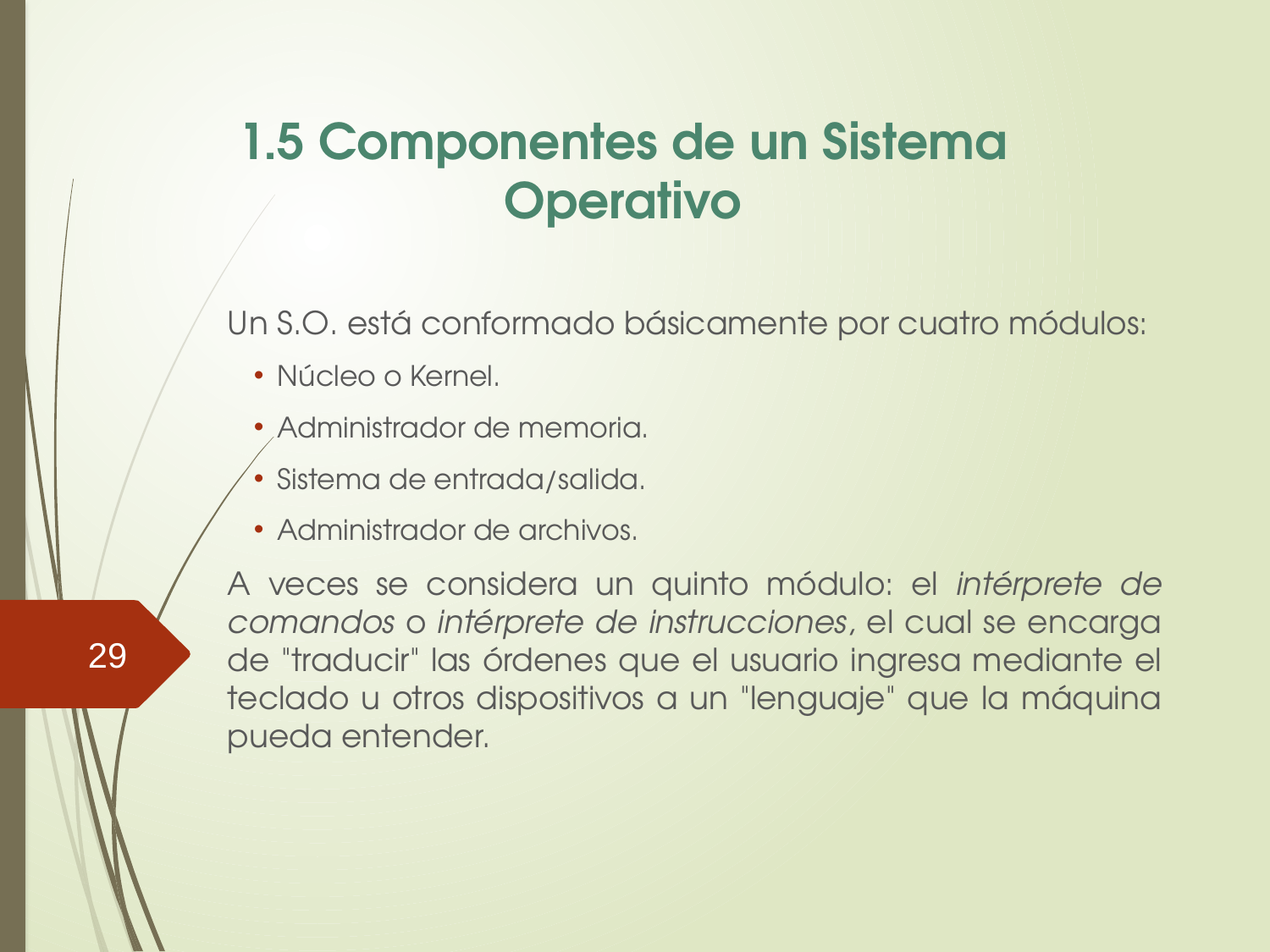

# 1.5 Componentes de un Sistema Operativo
Un S.O. está conformado básicamente por cuatro módulos:
Núcleo o Kernel.
Administrador de memoria.
Sistema de entrada/salida.
Administrador de archivos.
A veces se considera un quinto módulo: el intérprete de comandos o intérprete de instrucciones, el cual se encarga de "traducir" las órdenes que el usuario ingresa mediante el teclado u otros dispositivos a un "lenguaje" que la máquina pueda entender.

29